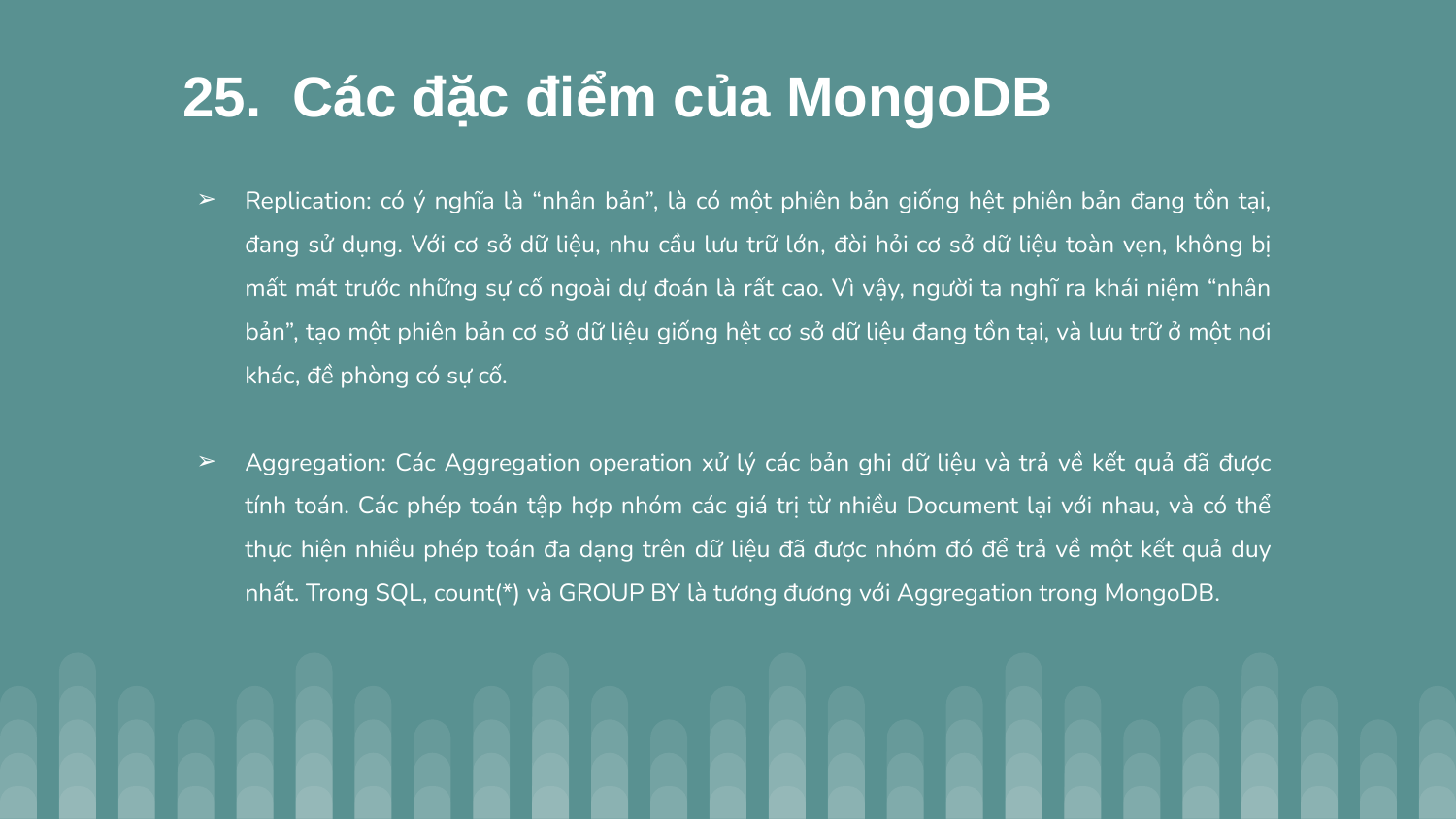

# 25.  Các đặc điểm của MongoDB
Replication: có ý nghĩa là “nhân bản”, là có một phiên bản giống hệt phiên bản đang tồn tại, đang sử dụng. Với cơ sở dữ liệu, nhu cầu lưu trữ lớn, đòi hỏi cơ sở dữ liệu toàn vẹn, không bị mất mát trước những sự cố ngoài dự đoán là rất cao. Vì vậy, người ta nghĩ ra khái niệm “nhân bản”, tạo một phiên bản cơ sở dữ liệu giống hệt cơ sở dữ liệu đang tồn tại, và lưu trữ ở một nơi khác, đề phòng có sự cố.

Aggregation: Các Aggregation operation xử lý các bản ghi dữ liệu và trả về kết quả đã được tính toán. Các phép toán tập hợp nhóm các giá trị từ nhiều Document lại với nhau, và có thể thực hiện nhiều phép toán đa dạng trên dữ liệu đã được nhóm đó để trả về một kết quả duy nhất. Trong SQL, count(*) và GROUP BY là tương đương với Aggregation trong MongoDB.